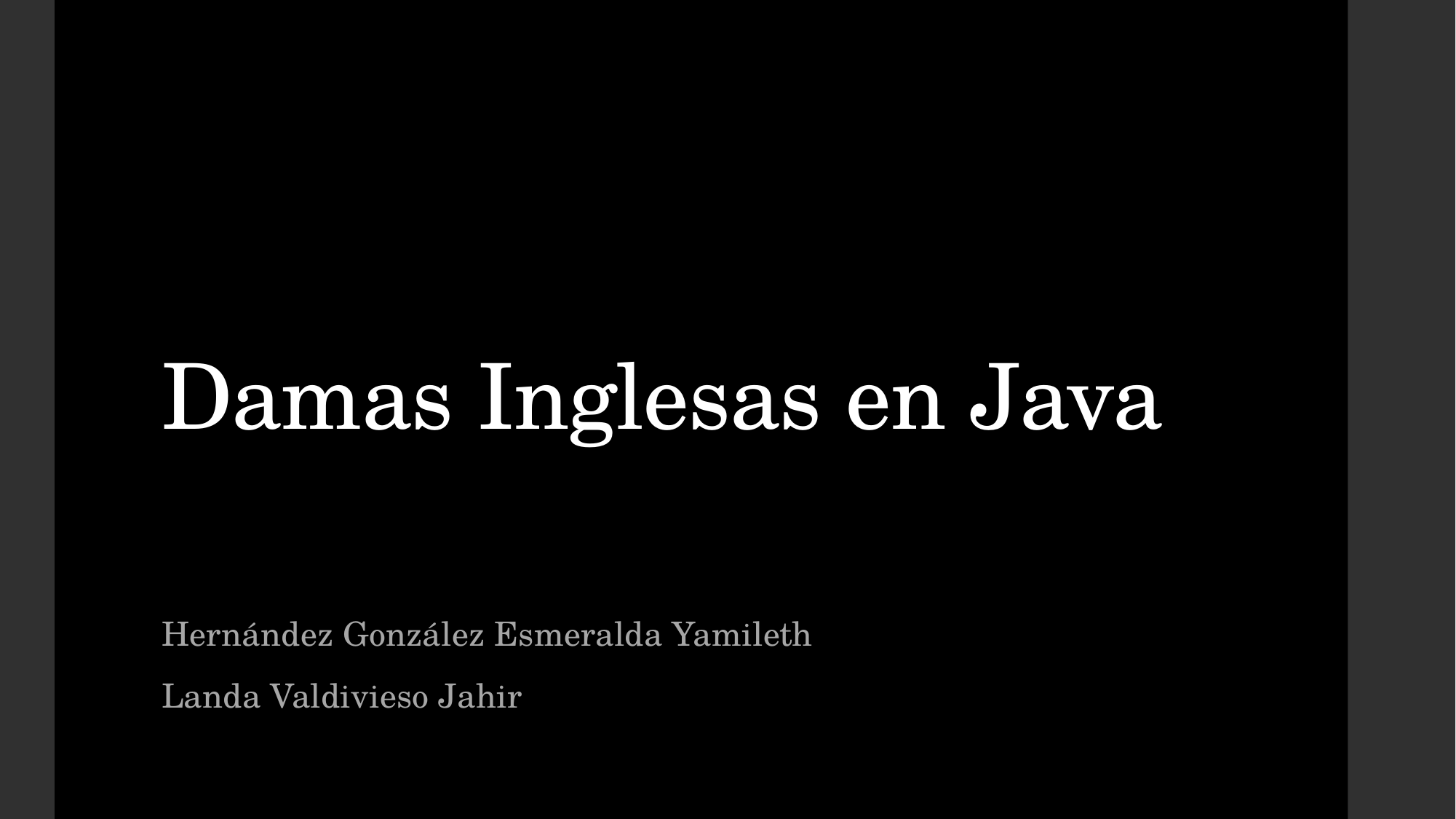

# Damas Inglesas en Java
Hernández González Esmeralda Yamileth
Landa Valdivieso Jahir